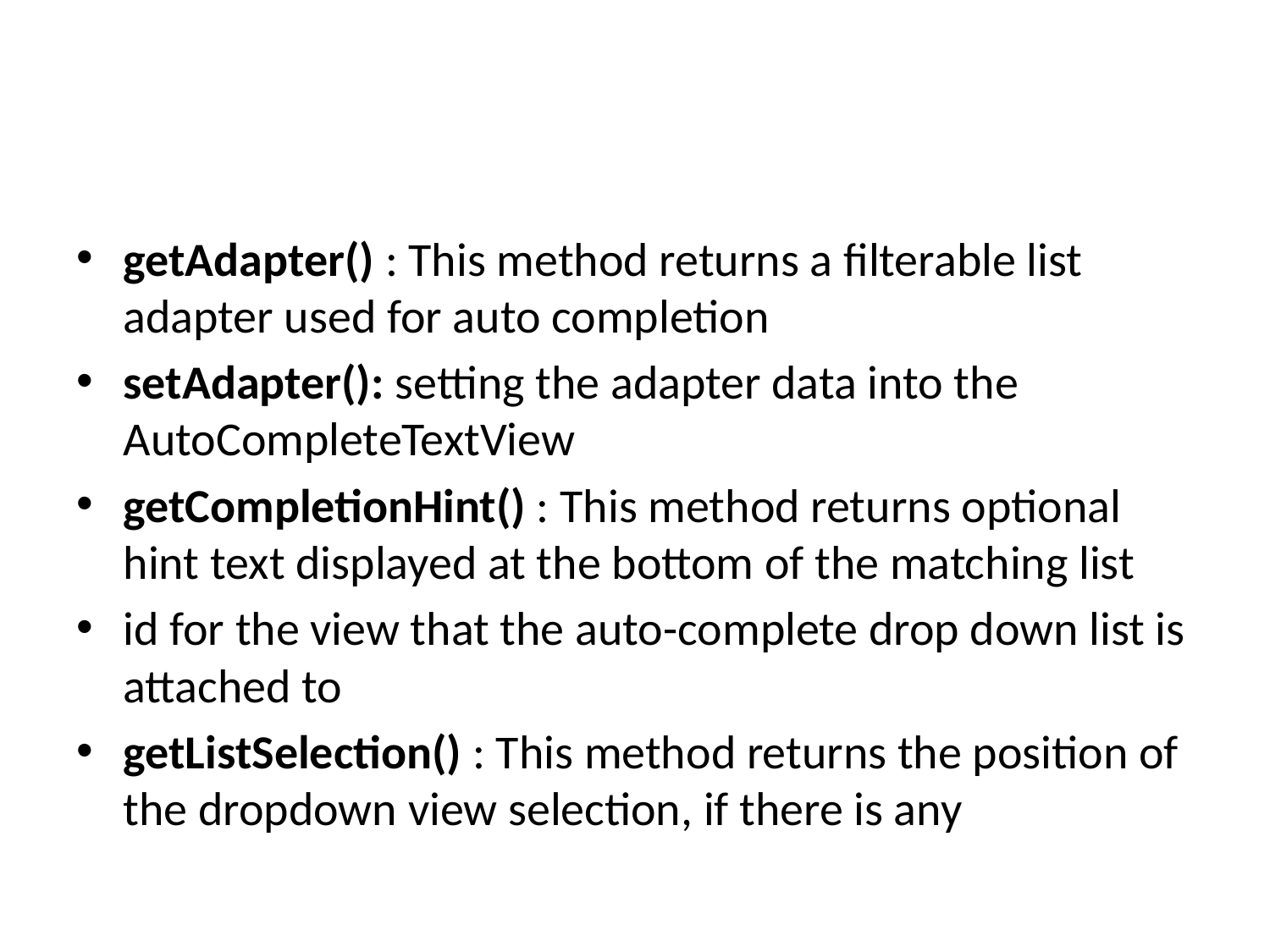

#
getAdapter() : This method returns a filterable list adapter used for auto completion
setAdapter(): setting the adapter data into the AutoCompleteTextView
getCompletionHint() : This method returns optional hint text displayed at the bottom of the matching list
id for the view that the auto-complete drop down list is attached to
getListSelection() : This method returns the position of the dropdown view selection, if there is any